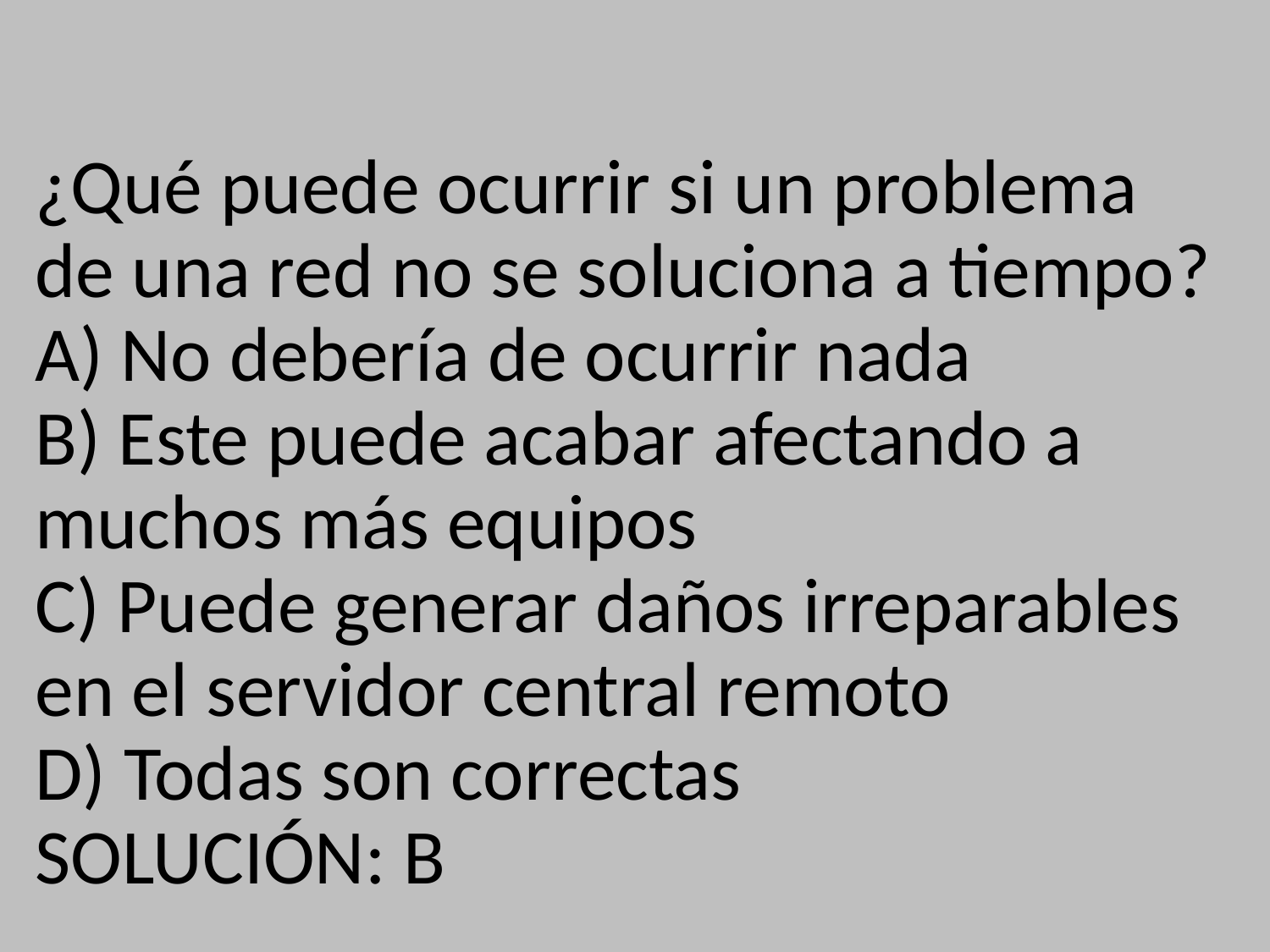

# ¿Qué puede ocurrir si un problema de una red no se soluciona a tiempo? A) No debería de ocurrir nada B) Este puede acabar afectando a muchos más equipos C) Puede generar daños irreparables en el servidor central remoto D) Todas son correctas SOLUCIÓN: B